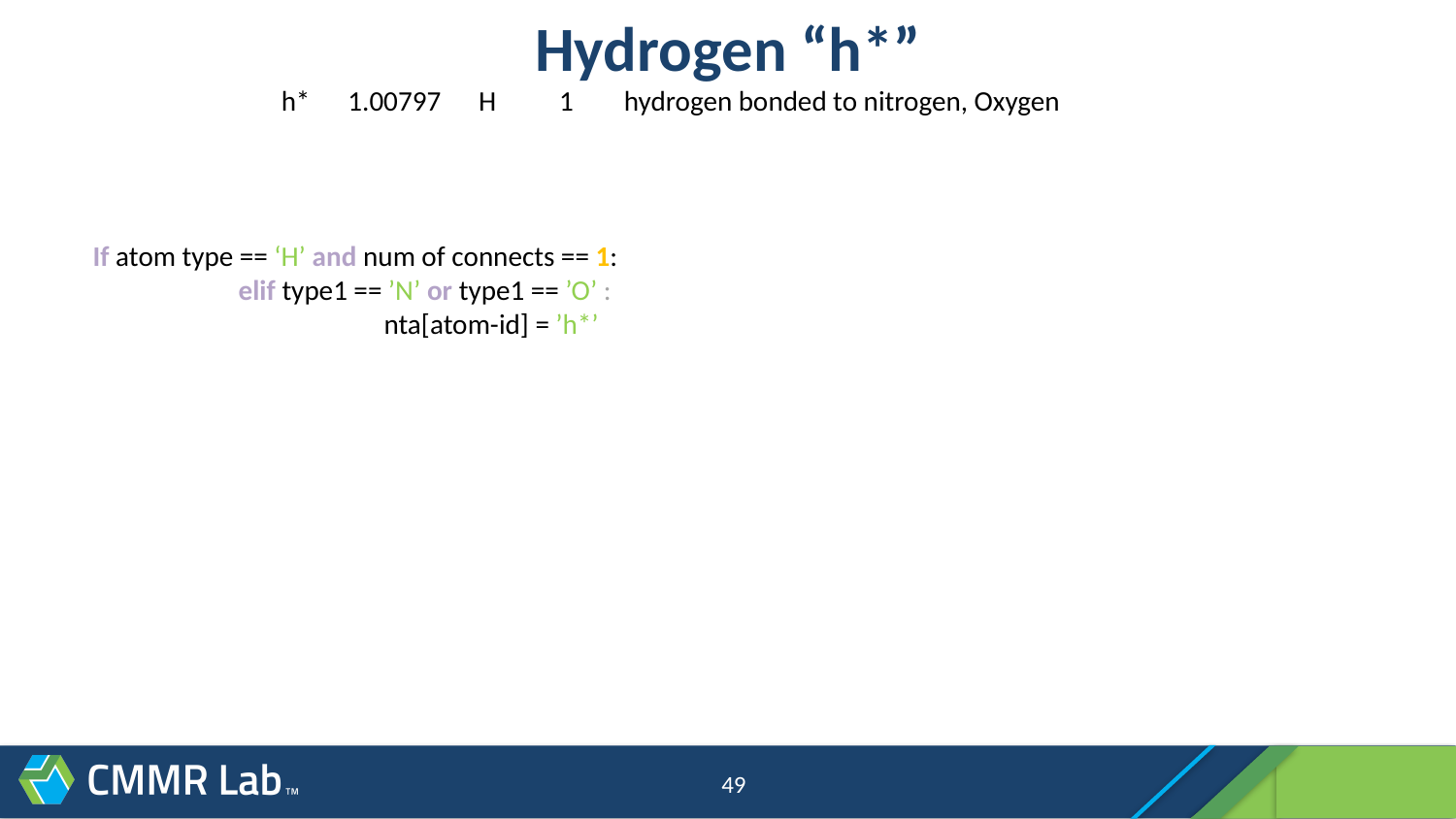

# Hydrogen “h*”
h*      1.00797      H          1        hydrogen bonded to nitrogen, Oxygen
If atom type == ‘H’ and num of connects == 1:
	elif type1 == ’N’ or type1 == ’O’ :
         	 	nta[atom-id] = ’h*’
49